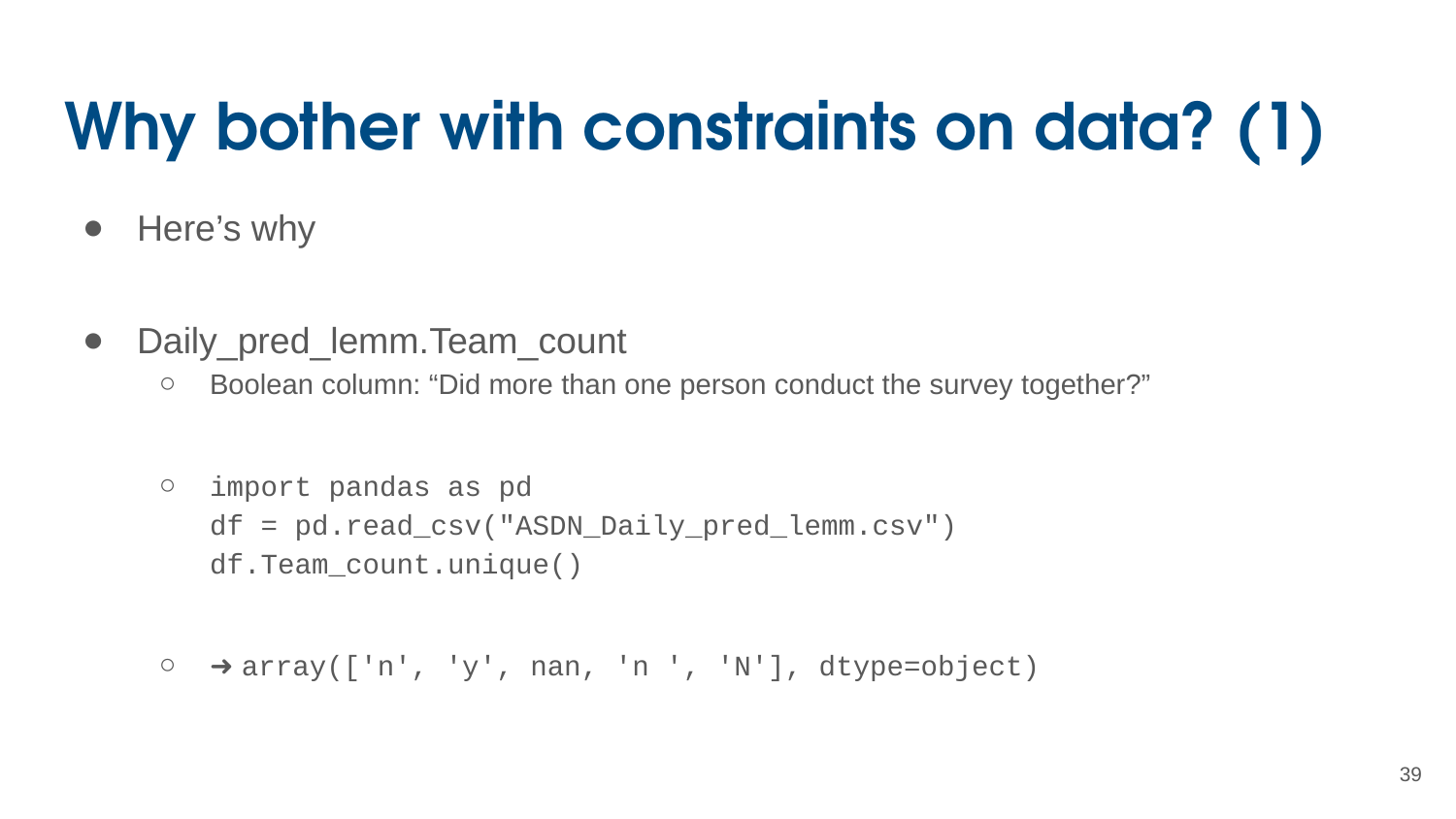

# Why bother with constraints on data? (1)
Here’s why

Daily_pred_lemm.Team_count
Boolean column: “Did more than one person conduct the survey together?”

import pandas as pd
df = pd.read_csv("ASDN_Daily_pred_lemm.csv")
df.Team_count.unique()

➜ array(['n', 'y', nan, 'n ', 'N'], dtype=object)
39